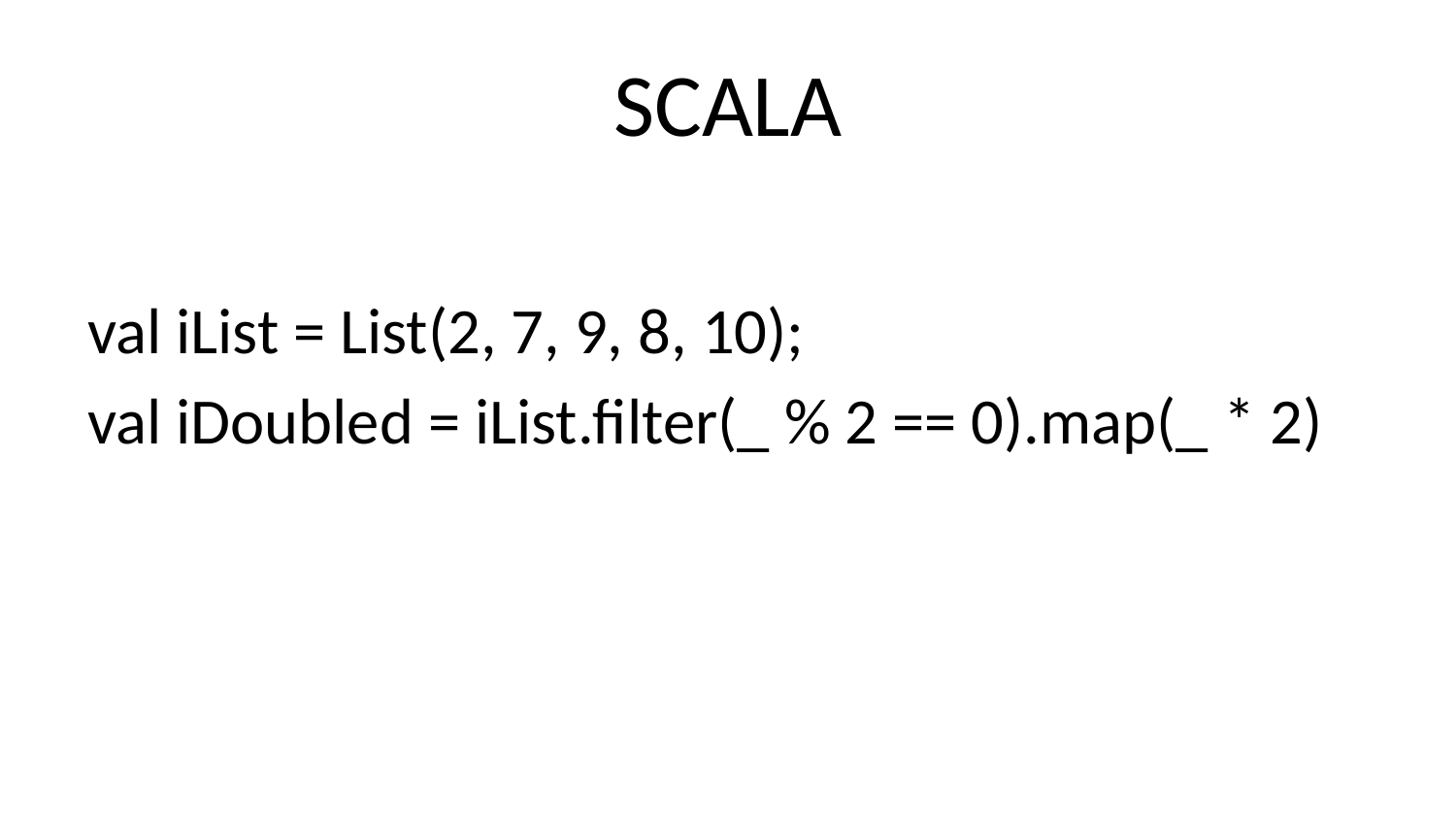

# SCALA

val iList = List(2, 7, 9, 8, 10);
val iDoubled = iList.filter(_ % 2 == 0).map(_ * 2)